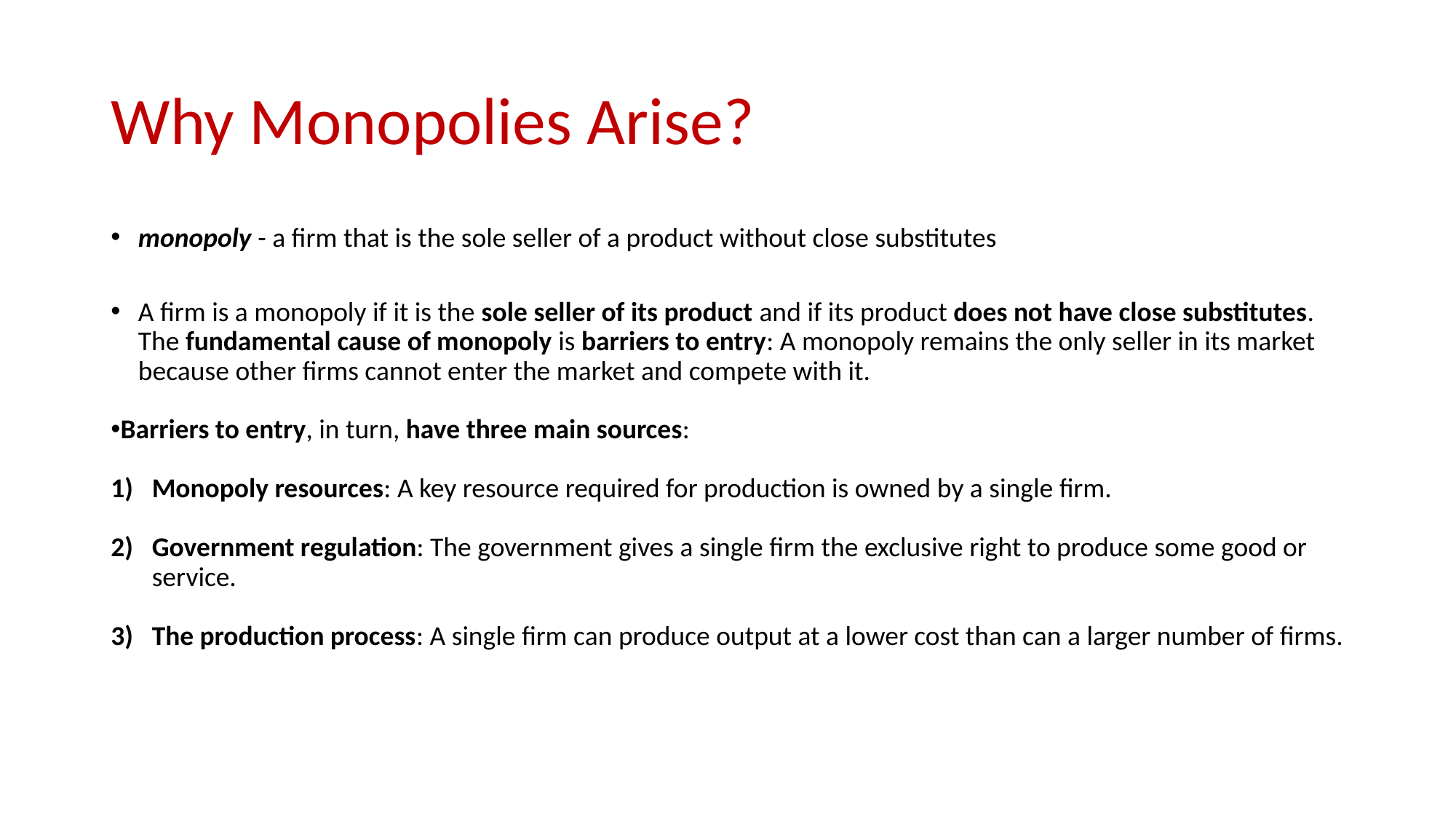

# Why Monopolies Arise?
monopoly - a firm that is the sole seller of a product without close substitutes

A firm is a monopoly if it is the sole seller of its product and if its product does not have close substitutes. The fundamental cause of monopoly is barriers to entry: A monopoly remains the only seller in its market because other firms cannot enter the market and compete with it.

Barriers to entry, in turn, have three main sources:

Monopoly resources: A key resource required for production is owned by a single firm.

Government regulation: The government gives a single firm the exclusive right to produce some good or service.

The production process: A single firm can produce output at a lower cost than can a larger number of firms.